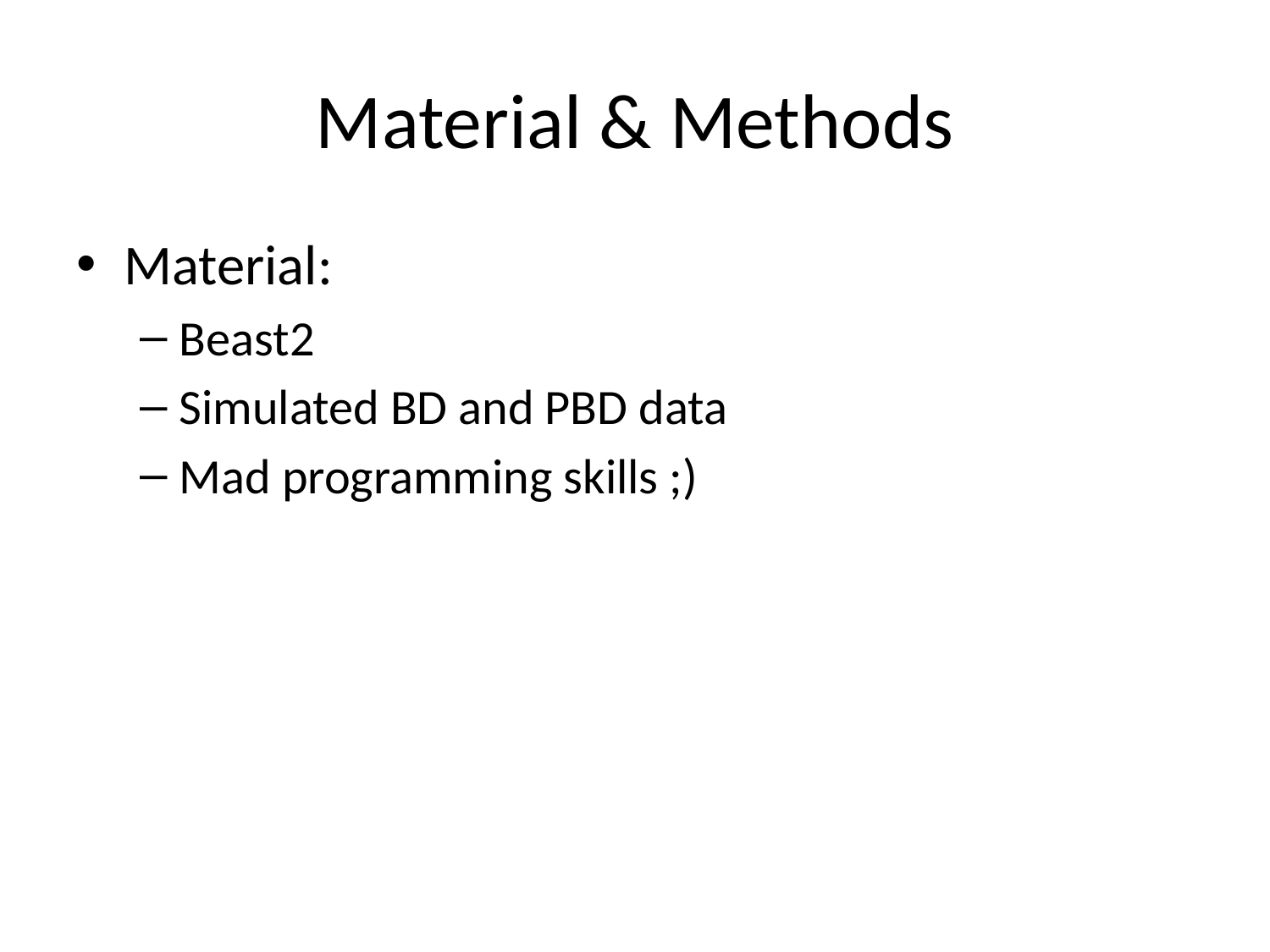

# Material & Methods
Material:
Beast2
Simulated BD and PBD data
Mad programming skills ;)